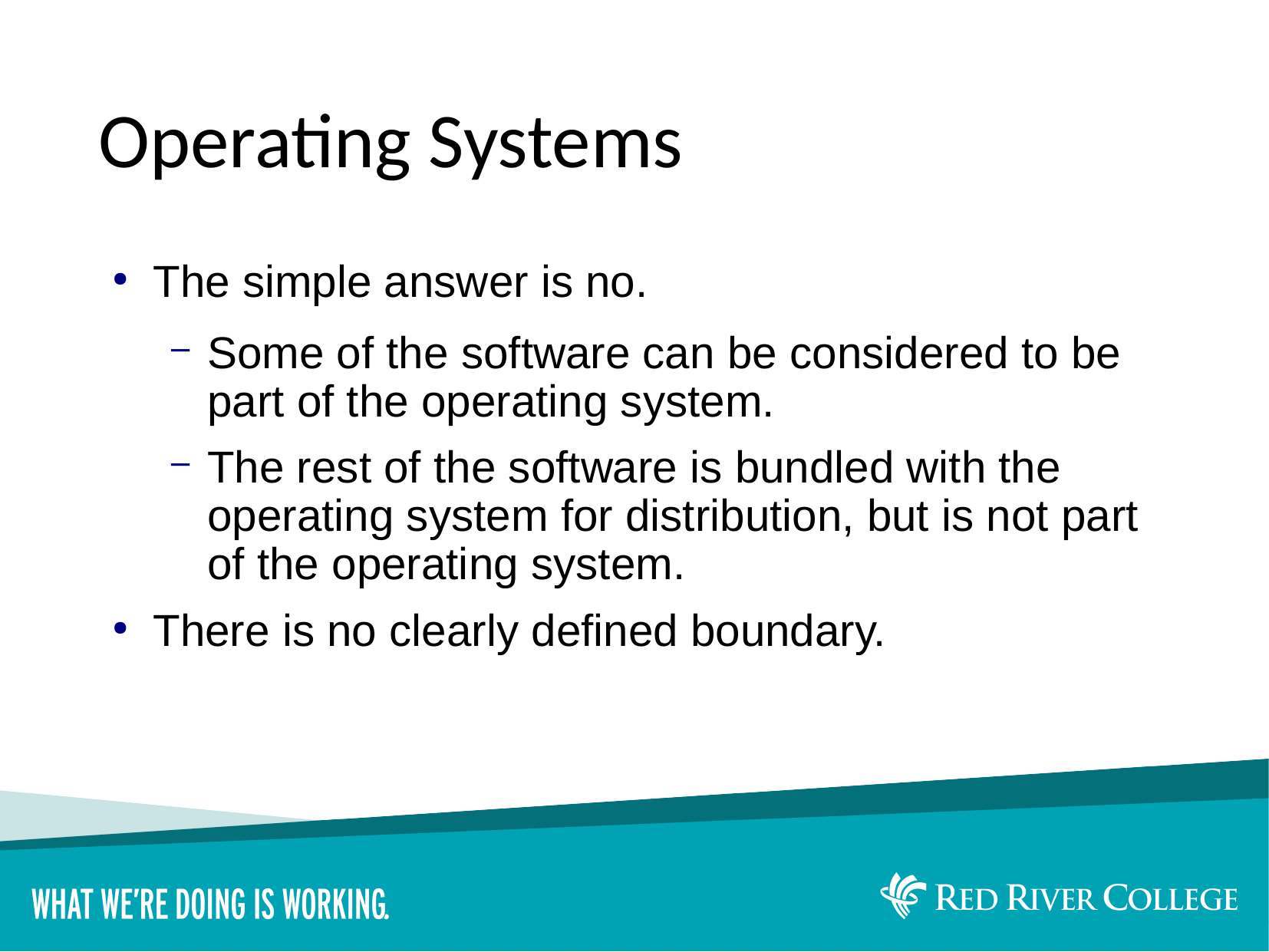

# Operating Systems
The simple answer is no.
Some of the software can be considered to be part of the operating system.
The rest of the software is bundled with the operating system for distribution, but is not part of the operating system.
There is no clearly defined boundary.